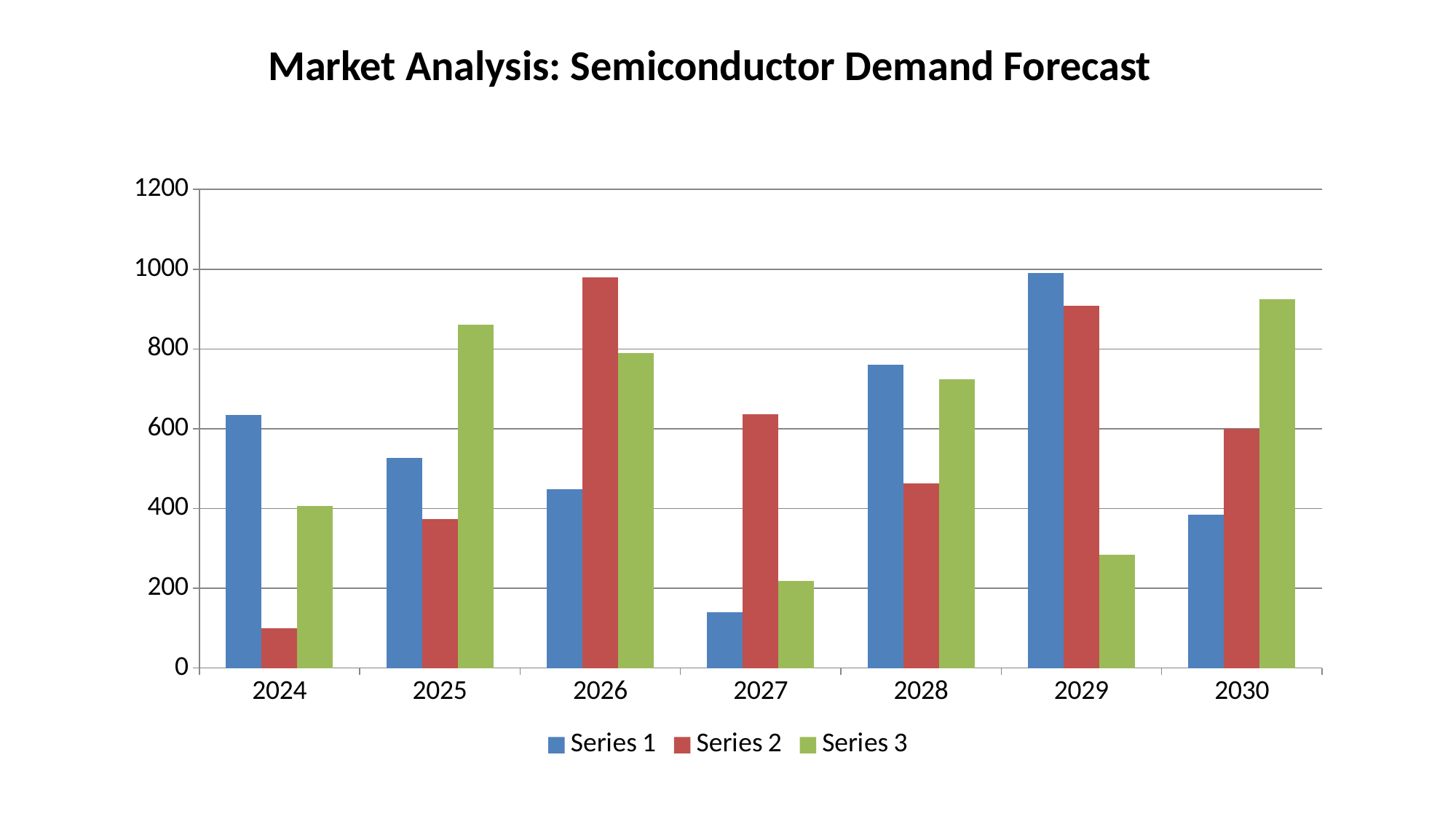

Market Analysis: Semiconductor Demand Forecast
#

### Chart

| Category | Series 1 | Series 2 | Series 3 |
|---|---|---|---|
| 2024 | 634.0 | 100.0 | 407.0 |
| 2025 | 527.0 | 373.0 | 860.0 |
| 2026 | 449.0 | 979.0 | 790.0 |
| 2027 | 139.0 | 637.0 | 218.0 |
| 2028 | 760.0 | 462.0 | 724.0 |
| 2029 | 990.0 | 909.0 | 284.0 |
| 2030 | 385.0 | 600.0 | 924.0 |